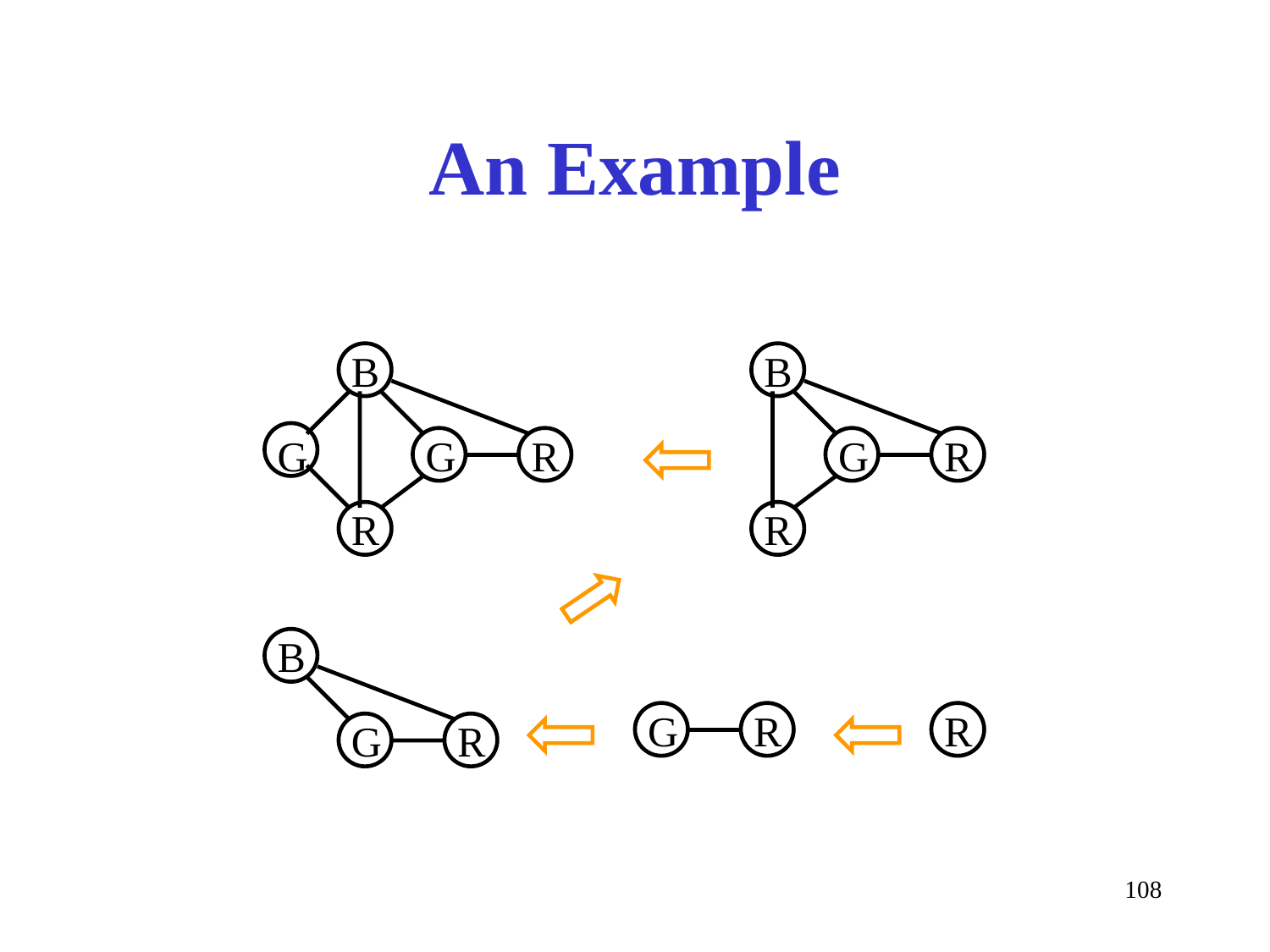

# An Example
B

G

G
R

R

B

G
R

R

B

G
R

G
R

R

108